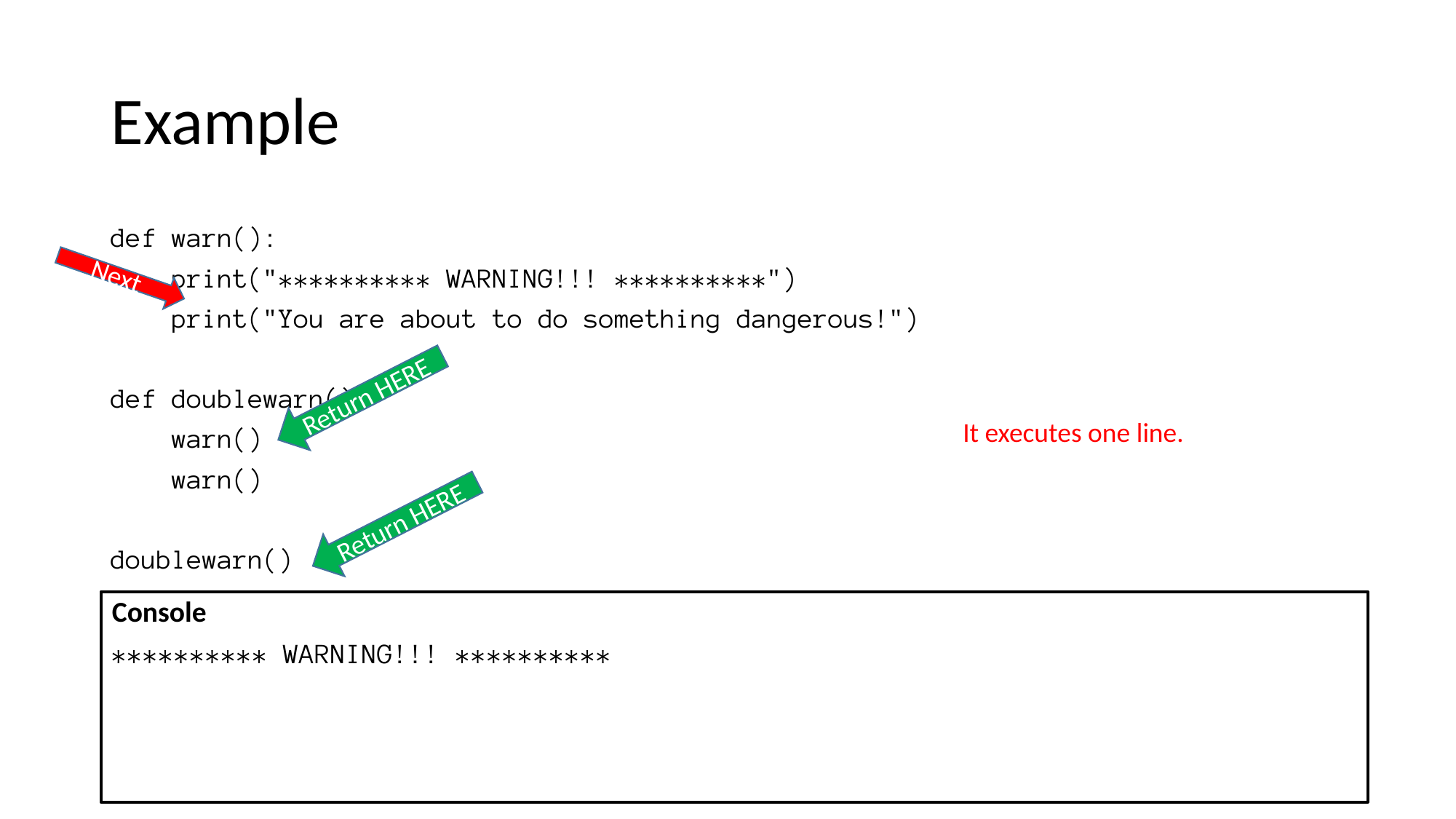

# Example
def warn():
    print("********** WARNING!!! **********")
    print("You are about to do something dangerous!")

def doublewarn():
    warn()
    warn()

doublewarn()
Next
Return HERE
It executes one line.
Return HERE
Console
********** WARNING!!! **********